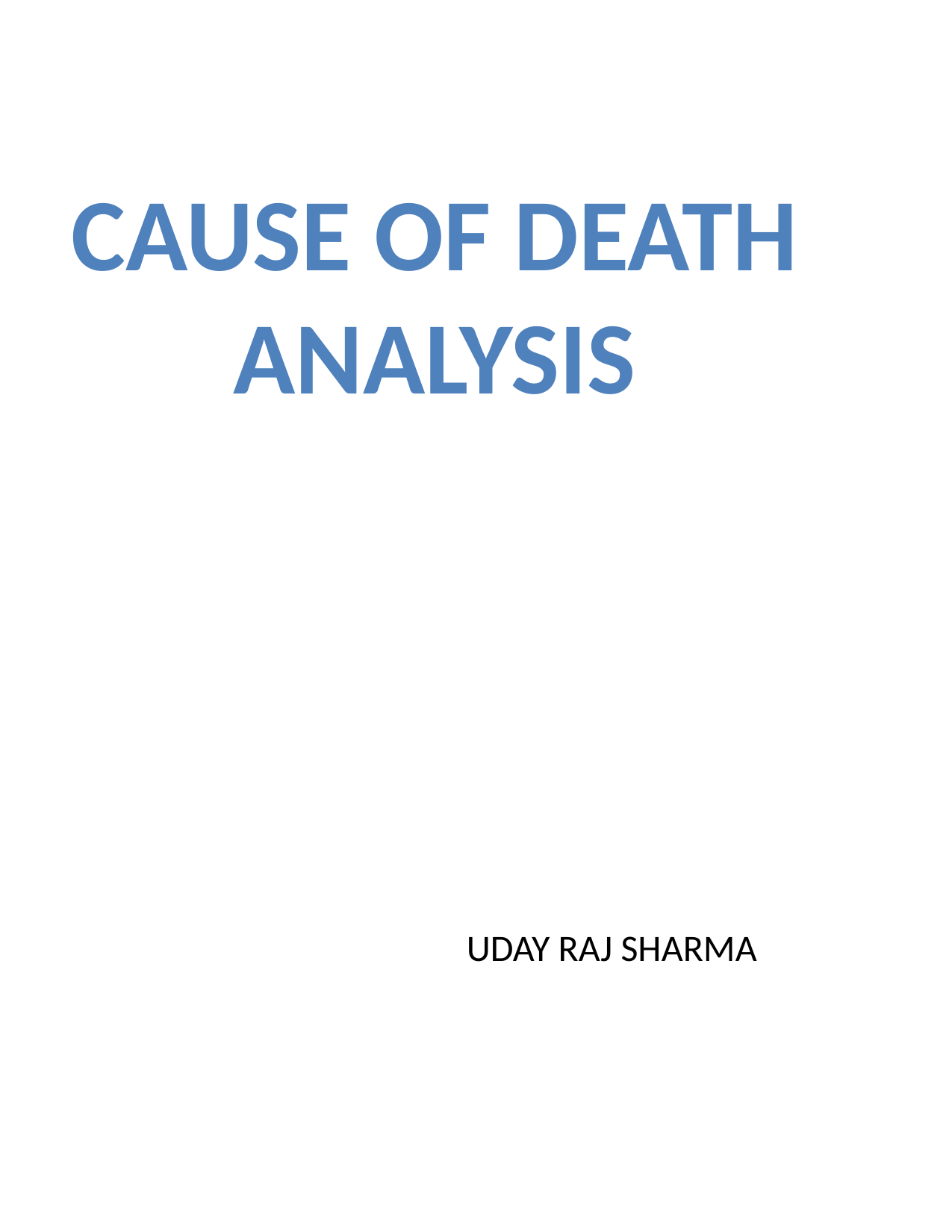

# CAUSE OF DEATH ANALYSIS
UDAY RAJ SHARMA